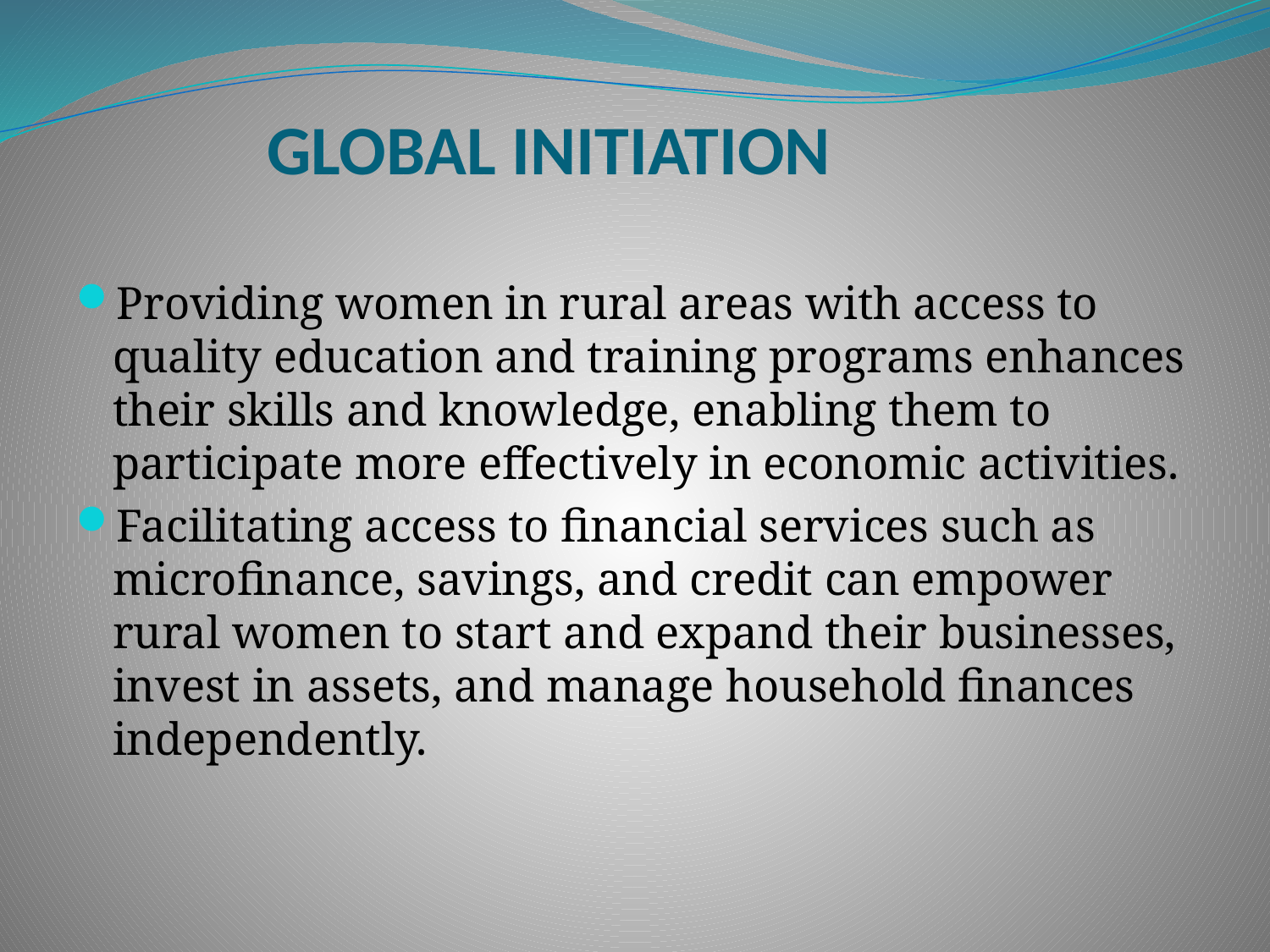

# GLOBAL INITIATION
Providing women in rural areas with access to quality education and training programs enhances their skills and knowledge, enabling them to participate more effectively in economic activities.
Facilitating access to financial services such as microfinance, savings, and credit can empower rural women to start and expand their businesses, invest in assets, and manage household finances independently.